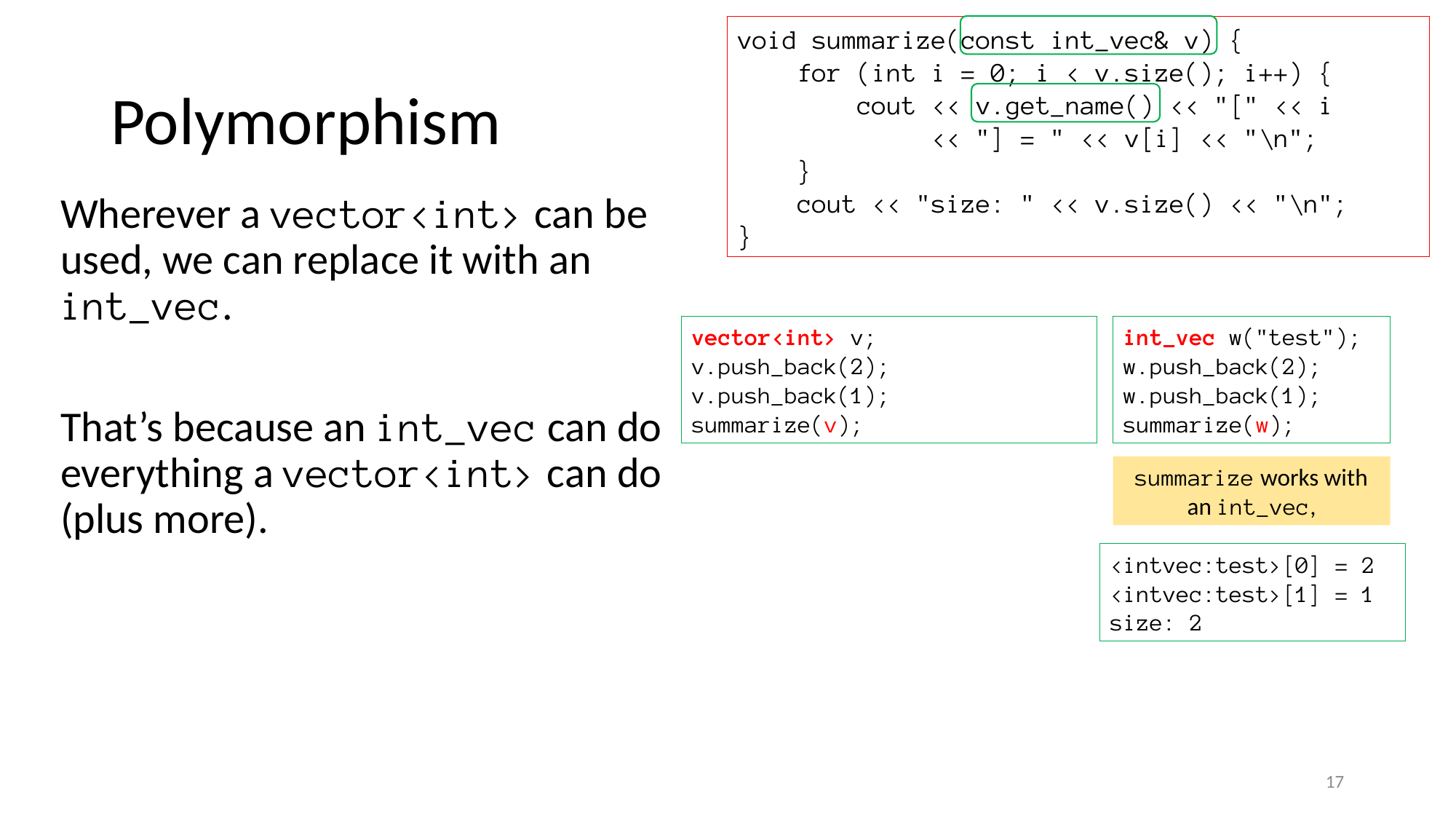

void summarize(const int_vec& v) {
    for (int i = 0; i < v.size(); i++) {
        cout << v.get_name() << "[" << i
             << "] = " << v[i] << "\n";
    }
    cout << "size: " << v.size() << "\n";
}
# Polymorphism

Wherever a vector<int> can be used, we can replace it with an int_vec.

That’s because an int_vec can do everything a vector<int> can do (plus more).
vector<int> v;
v.push_back(2);
v.push_back(1);
summarize(v);
int_vec w("test");
w.push_back(2);
w.push_back(1);
summarize(w);
summarize works with an int_vec,
<intvec:test>[0] = 2
<intvec:test>[1] = 1
size: 2
17